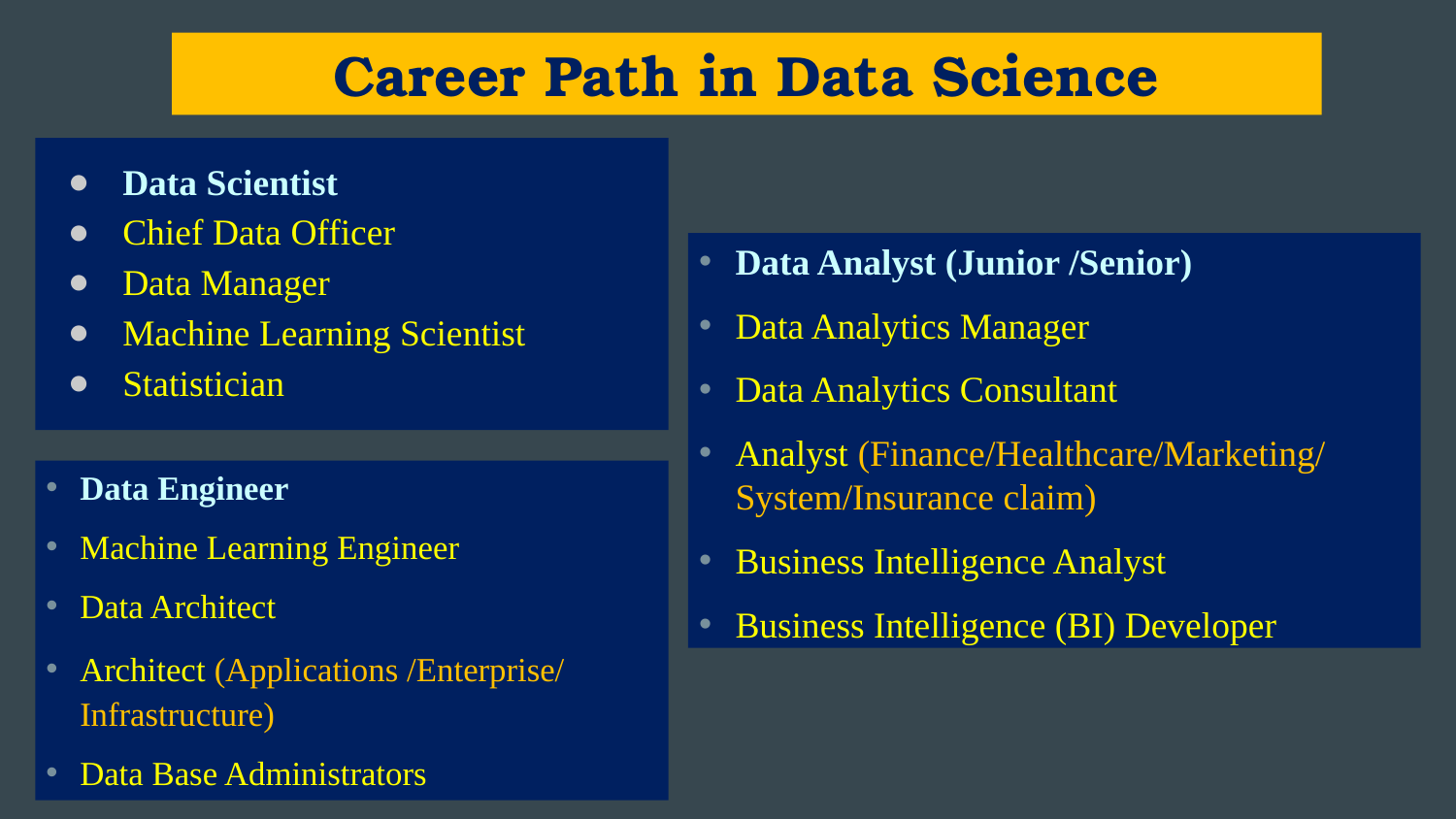

Career Path in Data Science
Data Scientist
Chief Data Officer
Data Manager
Machine Learning Scientist
Statistician
Data Analyst (Junior /Senior)
Data Analytics Manager
Data Analytics Consultant
Analyst (Finance/Healthcare/Marketing/ System/Insurance claim)
Business Intelligence Analyst
Business Intelligence (BI) Developer
Data Engineer
Machine Learning Engineer
Data Architect
Architect (Applications /Enterprise/ Infrastructure)
Data Base Administrators